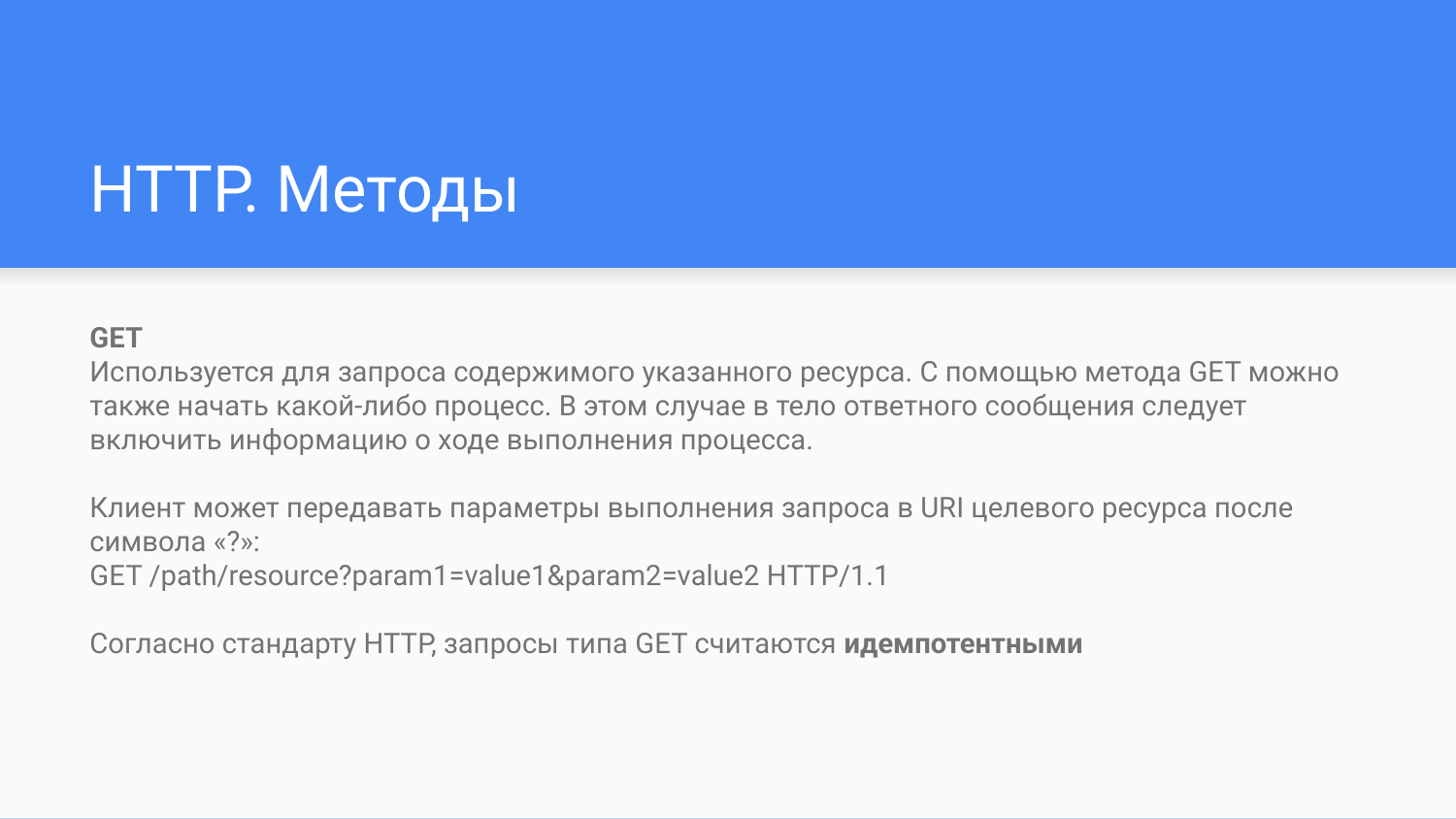

# HTTP. Методы
GET
Используется для запроса содержимого указанного ресурса. С помощью метода GET можно также начать какой-либо процесс. В этом случае в тело ответного сообщения следует включить информацию о ходе выполнения процесса.

Клиент может передавать параметры выполнения запроса в URI целевого ресурса после символа «?»:
GET /path/resource?param1=value1&param2=value2 HTTP/1.1

Согласно стандарту HTTP, запросы типа GET считаются идемпотентными